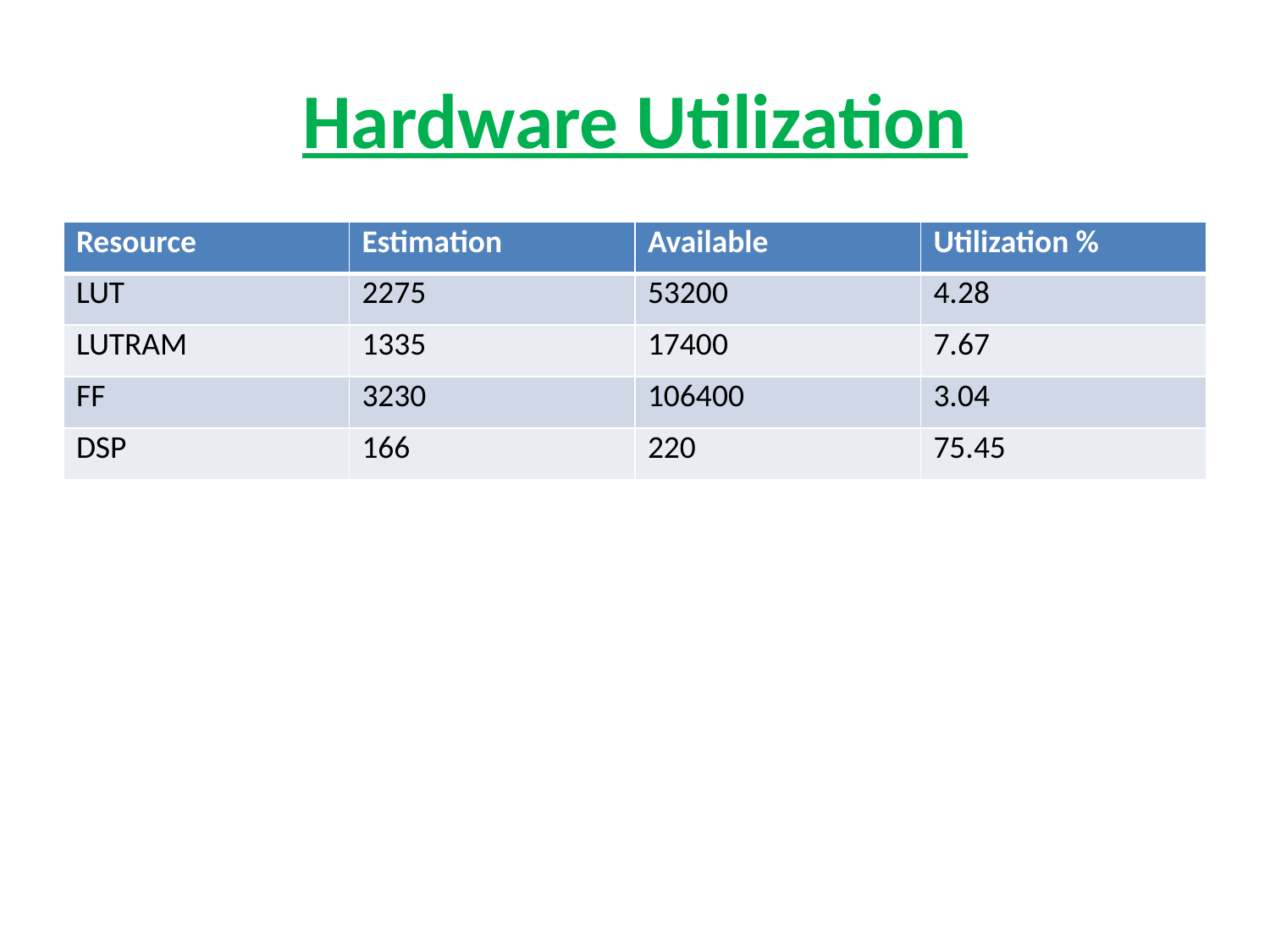

# Hardware Utilization
| Resource | Estimation | Available | Utilization % |
| --- | --- | --- | --- |
| LUT | 2275 | 53200 | 4.28 |
| LUTRAM | 1335 | 17400 | 7.67 |
| FF | 3230 | 106400 | 3.04 |
| DSP | 166 | 220 | 75.45 |